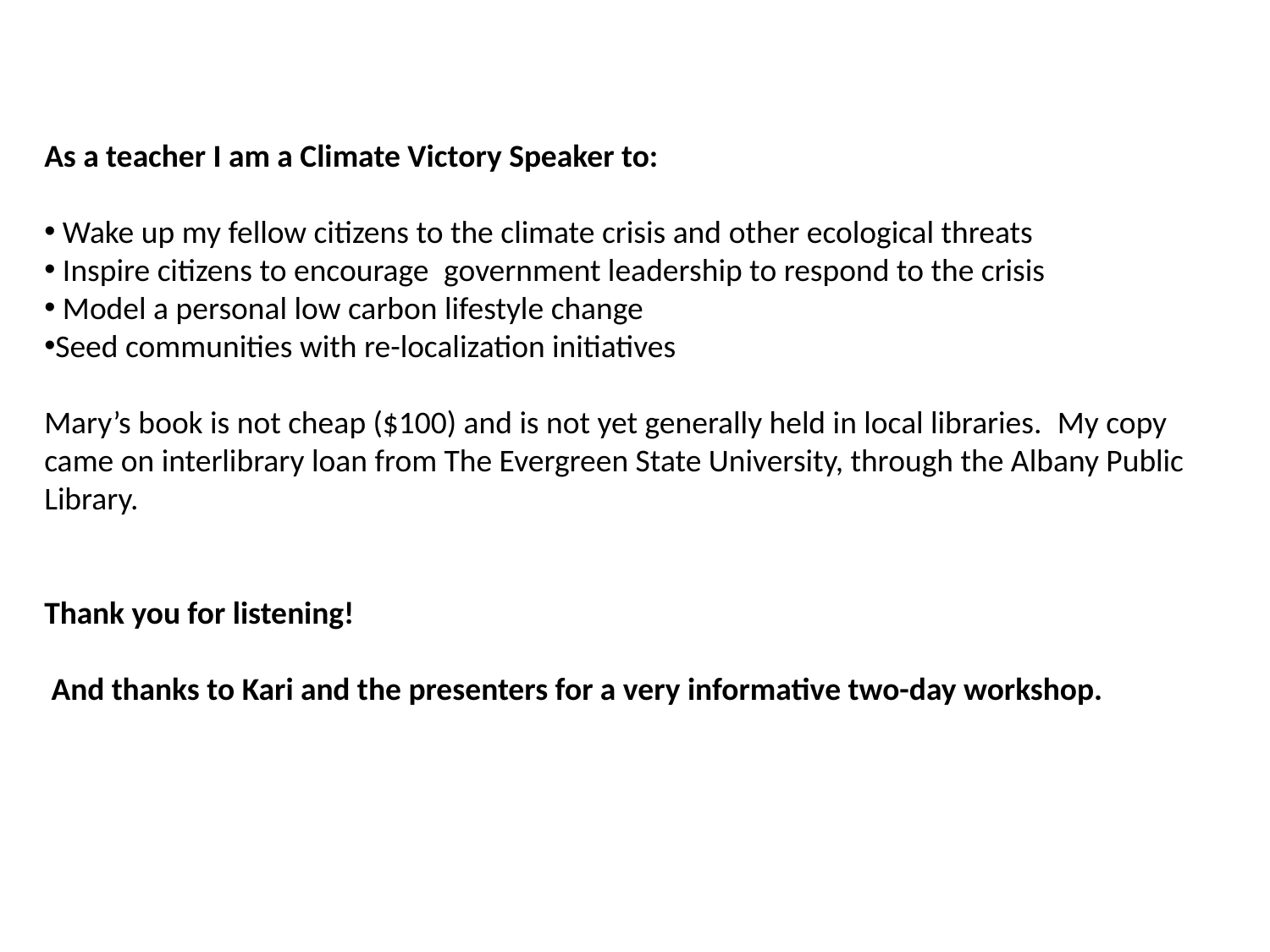

As a teacher I am a Climate Victory Speaker to:

 Wake up my fellow citizens to the climate crisis and other ecological threats
 Inspire citizens to encourage  government leadership to respond to the crisis
 Model a personal low carbon lifestyle change
Seed communities with re-localization initiatives

Mary’s book is not cheap ($100) and is not yet generally held in local libraries.  My copy came on interlibrary loan from The Evergreen State University, through the Albany Public Library.

Thank you for listening!

 And thanks to Kari and the presenters for a very informative two-day workshop.